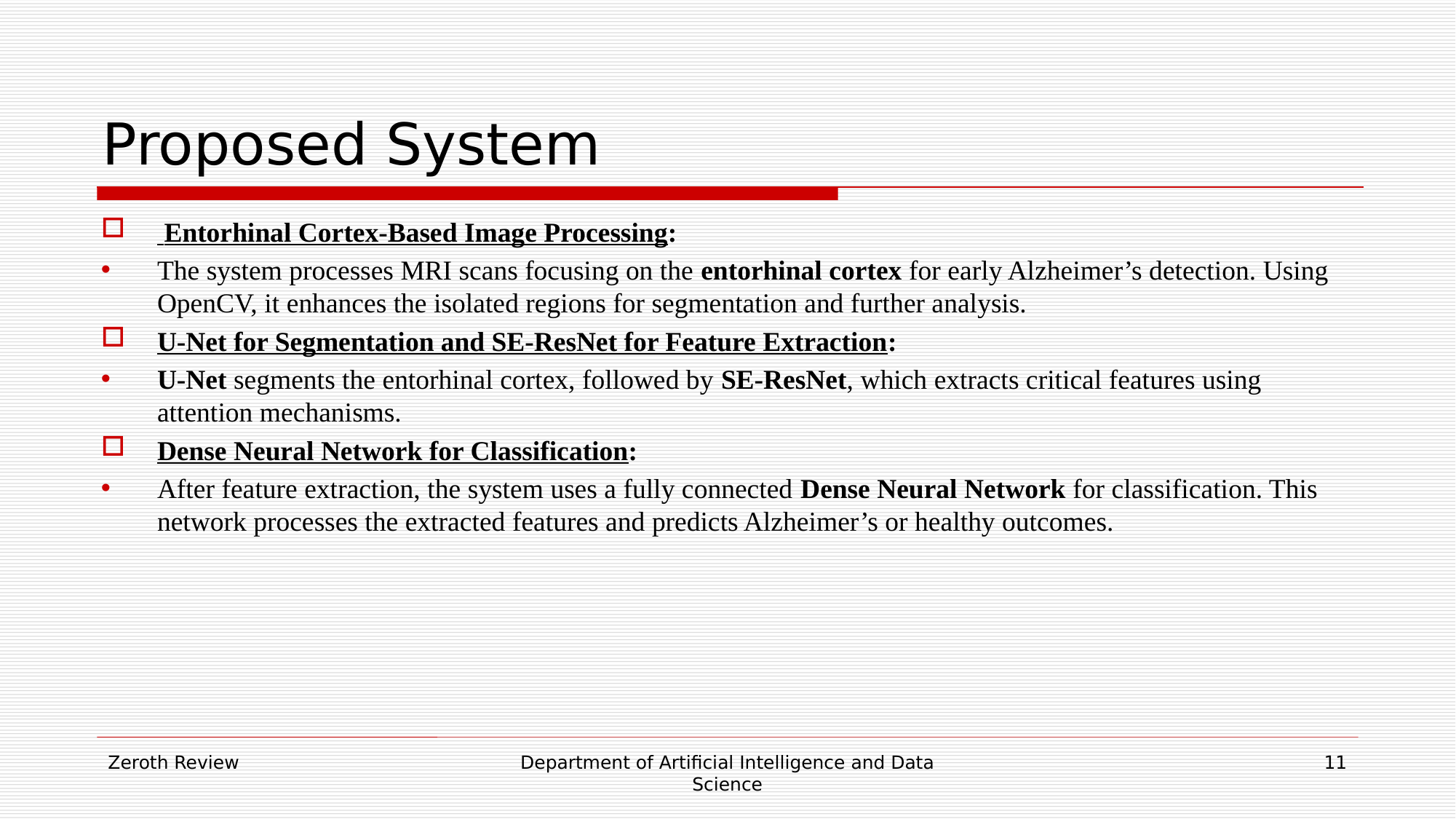

# Proposed System
 Entorhinal Cortex-Based Image Processing:
The system processes MRI scans focusing on the entorhinal cortex for early Alzheimer’s detection. Using OpenCV, it enhances the isolated regions for segmentation and further analysis.
U-Net for Segmentation and SE-ResNet for Feature Extraction:
U-Net segments the entorhinal cortex, followed by SE-ResNet, which extracts critical features using attention mechanisms.
Dense Neural Network for Classification:
After feature extraction, the system uses a fully connected Dense Neural Network for classification. This network processes the extracted features and predicts Alzheimer’s or healthy outcomes.

Zeroth Review
Department of Artificial Intelligence and Data Science
11